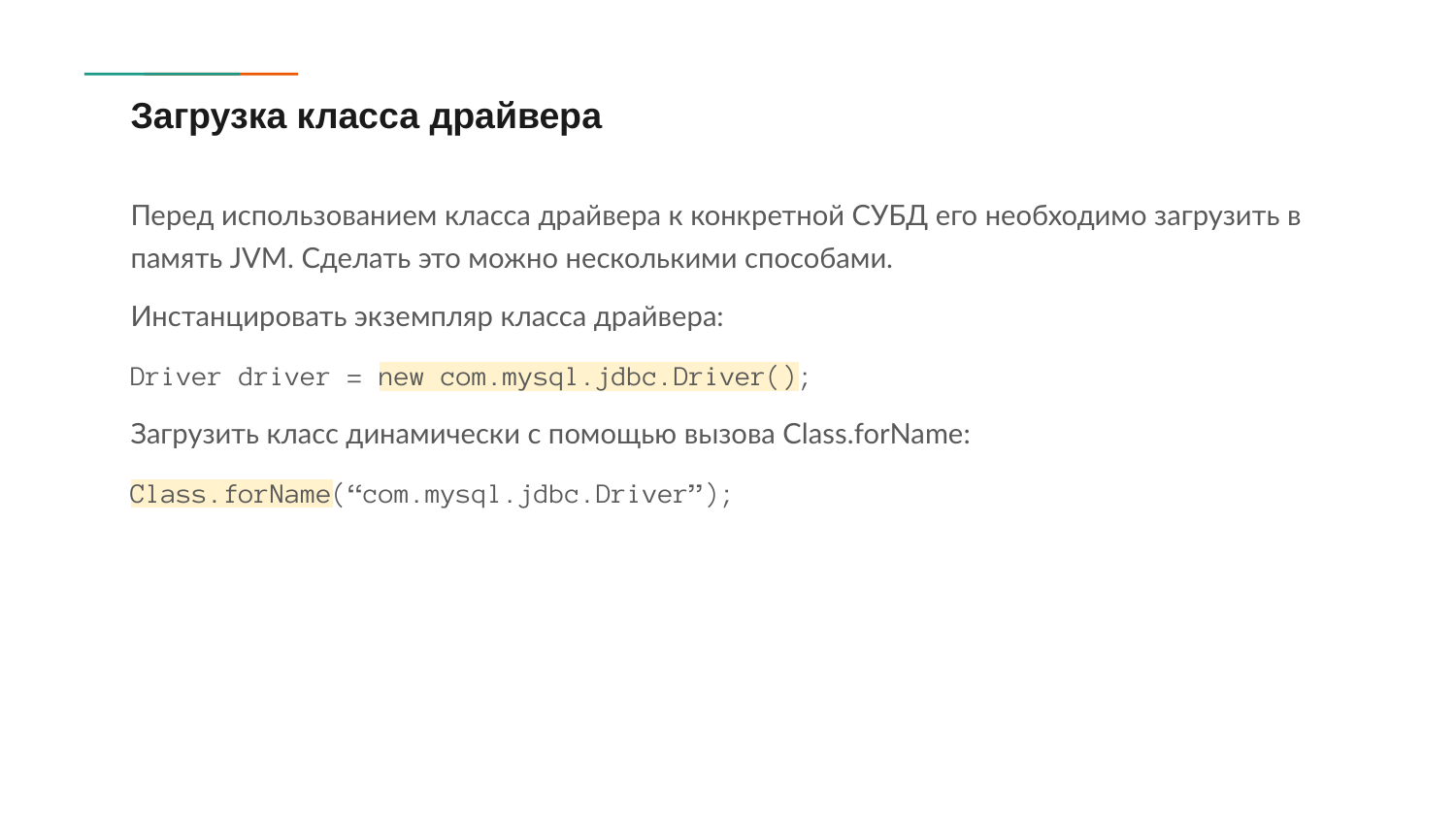

# Загрузка класса драйвера
Перед использованием класса драйвера к конкретной СУБД его необходимо загрузить в память JVM. Сделать это можно несколькими способами.
Инстанцировать экземпляр класса драйвера:
Driver driver = new com.mysql.jdbc.Driver();
Загрузить класс динамически с помощью вызова Class.forName:
Class.forName(“com.mysql.jdbc.Driver”);